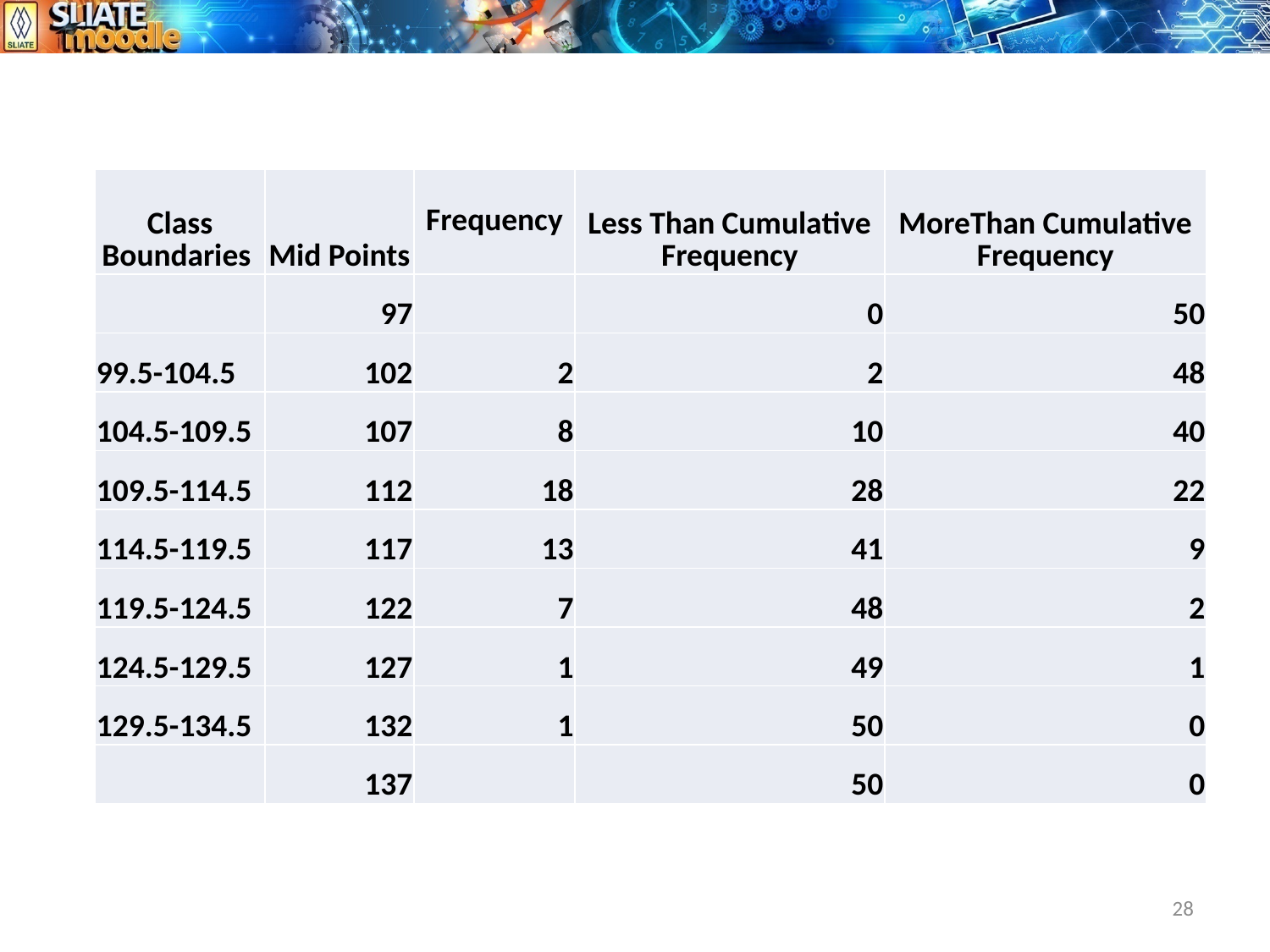

| Class Boundaries | Mid Points | Frequency | Less Than Cumulative Frequency | MoreThan Cumulative Frequency |
| --- | --- | --- | --- | --- |
|  | 97 |  | 0 | 50 |
| 99.5-104.5 | 102 | 2 | 2 | 48 |
| 104.5-109.5 | 107 | 8 | 10 | 40 |
| 109.5-114.5 | 112 | 18 | 28 | 22 |
| 114.5-119.5 | 117 | 13 | 41 | 9 |
| 119.5-124.5 | 122 | 7 | 48 | 2 |
| 124.5-129.5 | 127 | 1 | 49 | 1 |
| 129.5-134.5 | 132 | 1 | 50 | 0 |
|  | 137 |  | 50 | 0 |
28